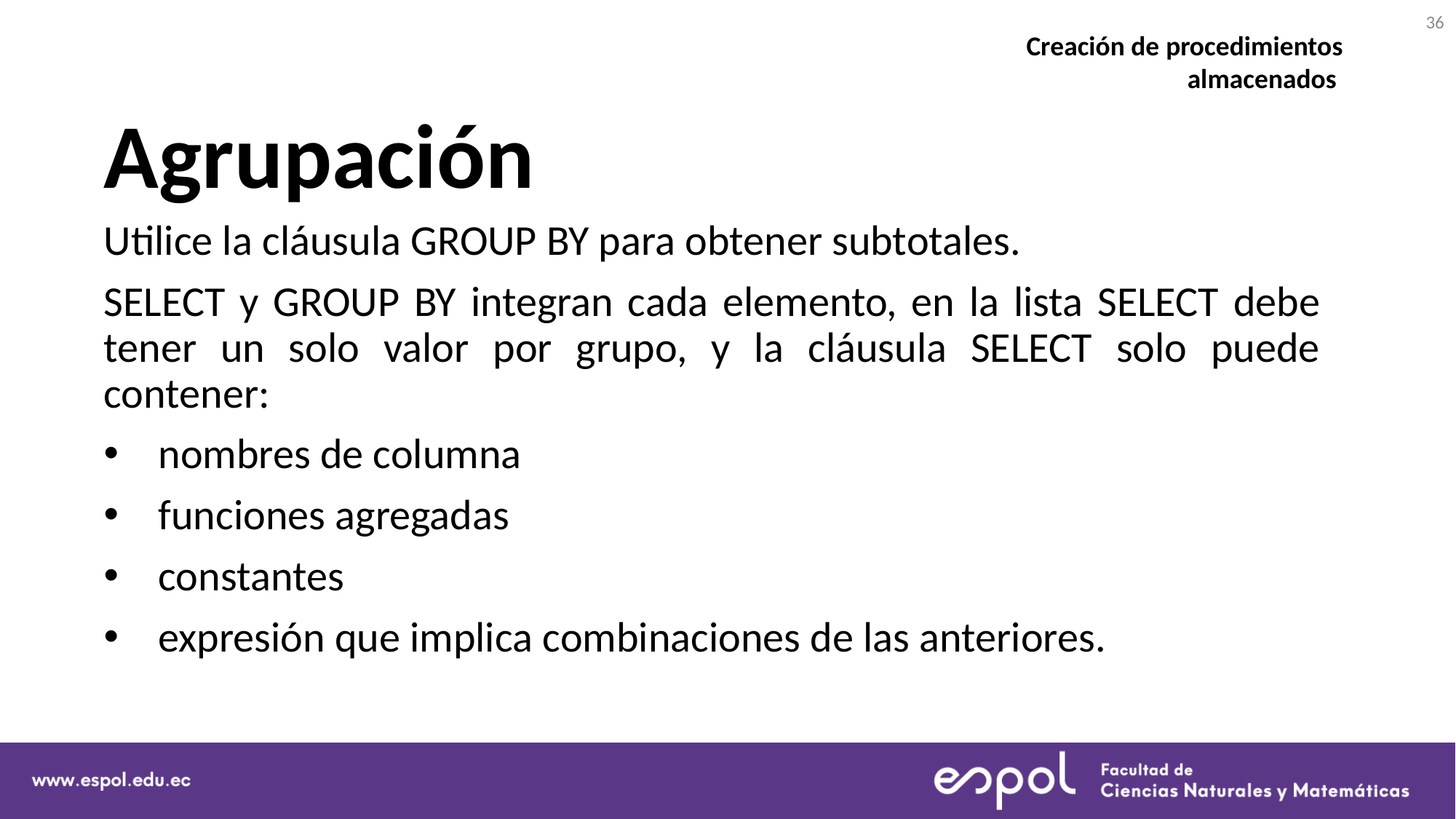

36
Creación de procedimientos almacenados
# Agrupación
Utilice la cláusula GROUP BY para obtener subtotales.
SELECT y GROUP BY integran cada elemento, en la lista SELECT debe tener un solo valor por grupo, y la cláusula SELECT solo puede contener:
nombres de columna
funciones agregadas
constantes
expresión que implica combinaciones de las anteriores.